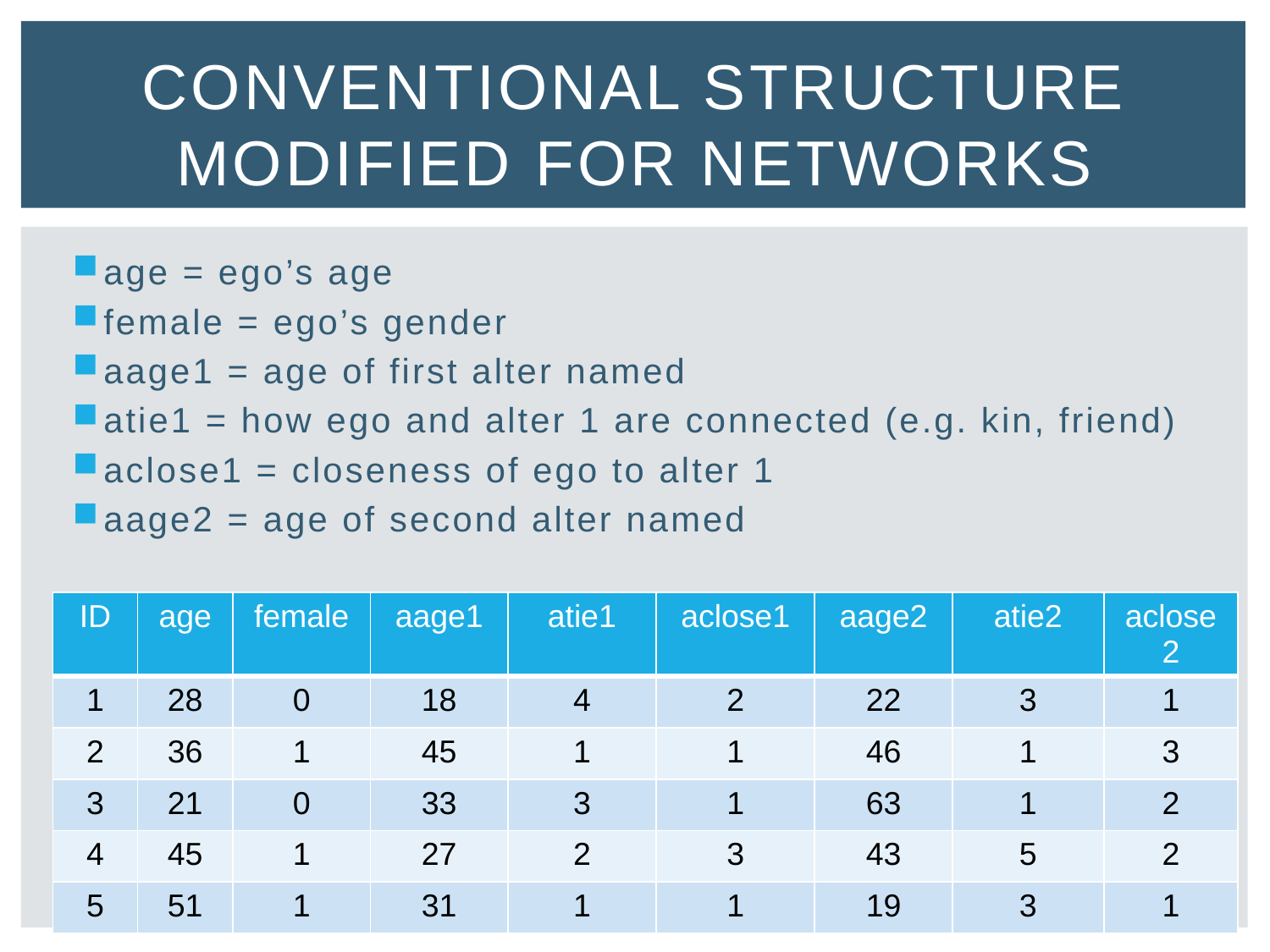

# Conventional structure modified for networks
age = ego’s age
female = ego’s gender
aage1 = age of first alter named
atie1 = how ego and alter 1 are connected (e.g. kin, friend)
aclose1 = closeness of ego to alter 1
aage2 = age of second alter named

| ID | age | female | aage1 | atie1 | aclose1 | aage2 | atie2 | aclose2 |
| --- | --- | --- | --- | --- | --- | --- | --- | --- |
| 1 | 28 | 0 | 18 | 4 | 2 | 22 | 3 | 1 |
| 2 | 36 | 1 | 45 | 1 | 1 | 46 | 1 | 3 |
| 3 | 21 | 0 | 33 | 3 | 1 | 63 | 1 | 2 |
| 4 | 45 | 1 | 27 | 2 | 3 | 43 | 5 | 2 |
| 5 | 51 | 1 | 31 | 1 | 1 | 19 | 3 | 1 |